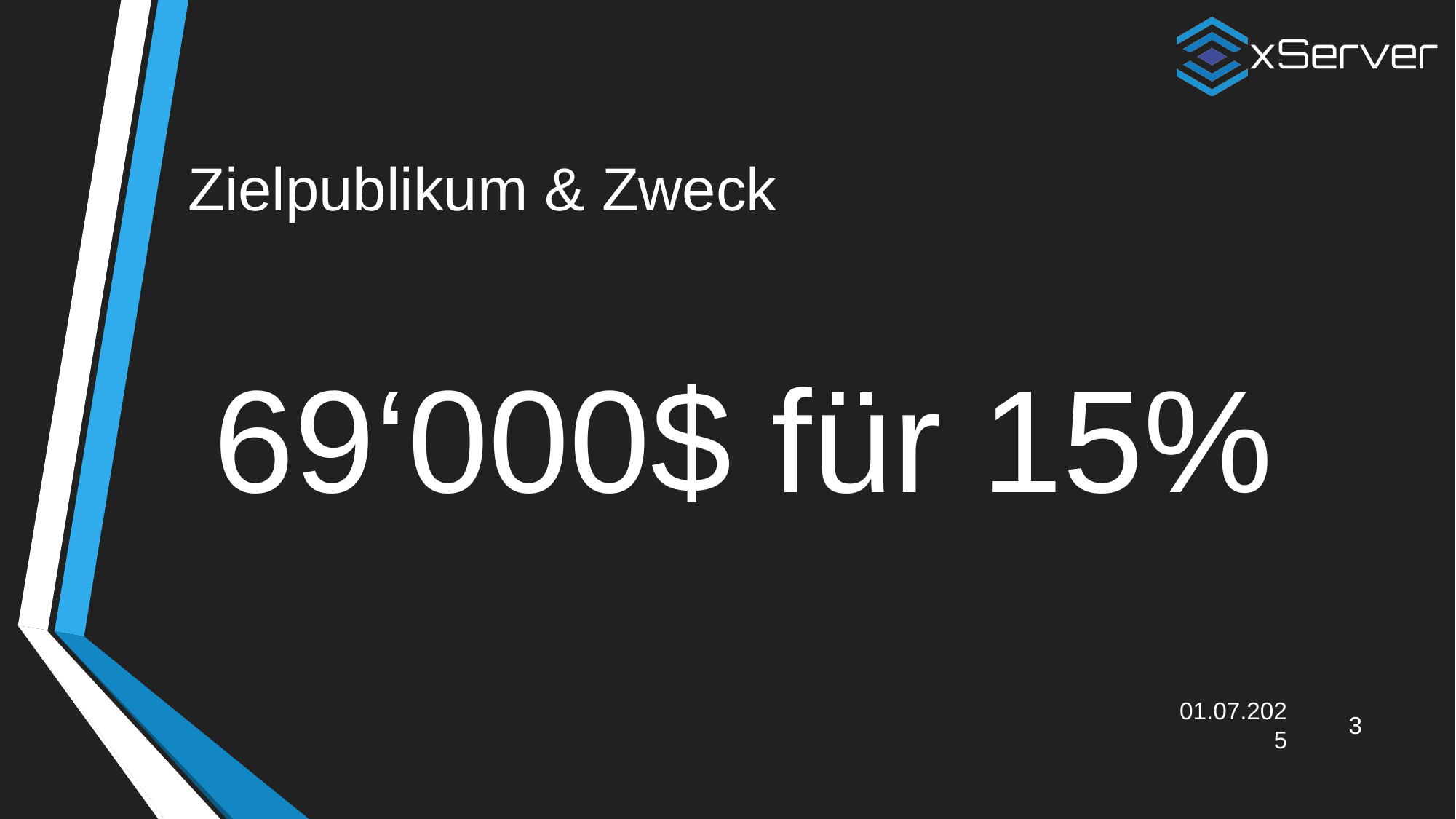

# Zielpublikum & Zweck
69‘000$ für 15%
01.07.2025
3